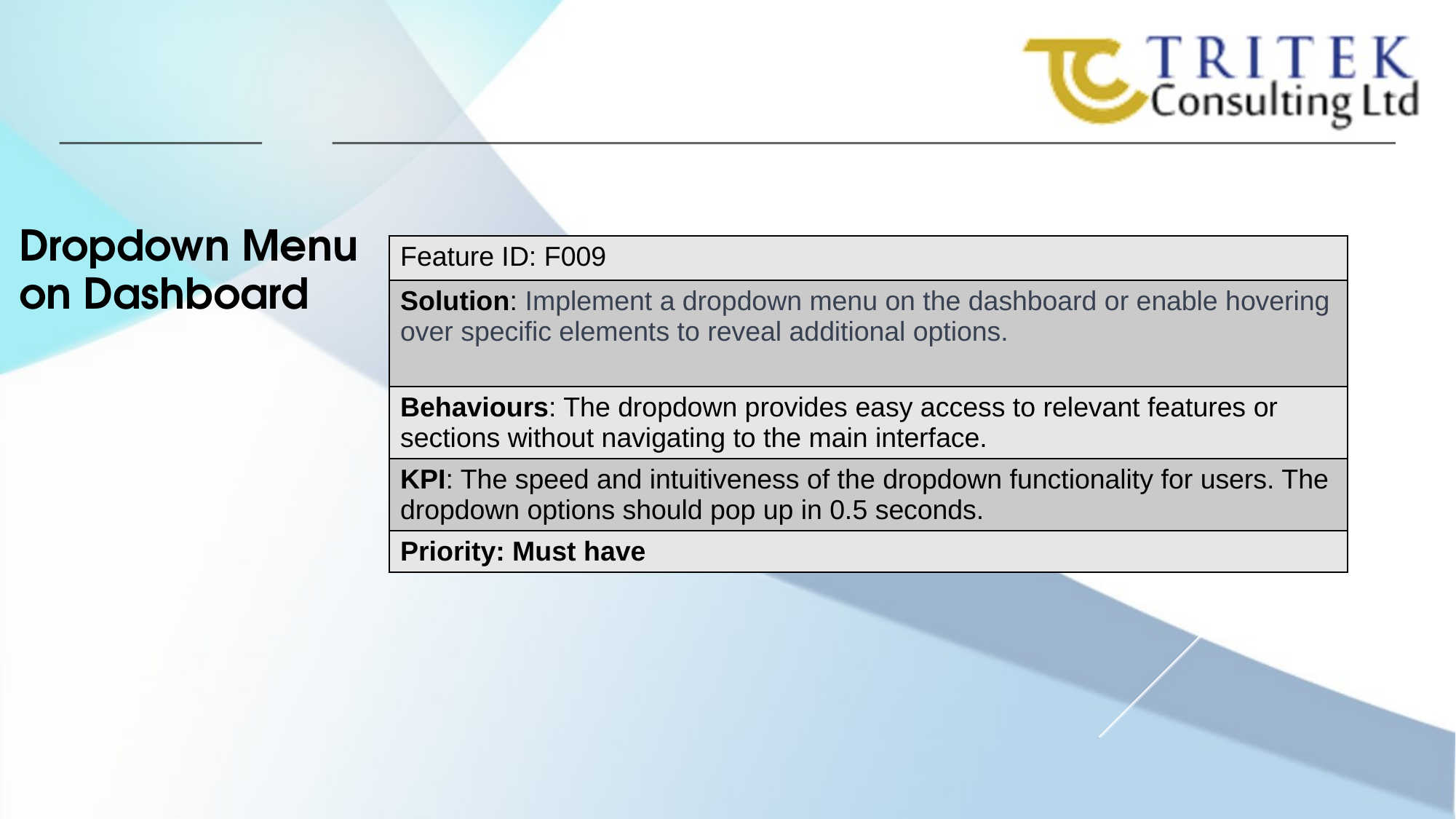

Dropdown Menu on Dashboard
| Feature ID: F009 |
| --- |
| Solution: Implement a dropdown menu on the dashboard or enable hovering over specific elements to reveal additional options. |
| Behaviours: The dropdown provides easy access to relevant features or sections without navigating to the main interface. |
| KPI: The speed and intuitiveness of the dropdown functionality for users. The dropdown options should pop up in 0.5 seconds. |
| Priority: Must have |